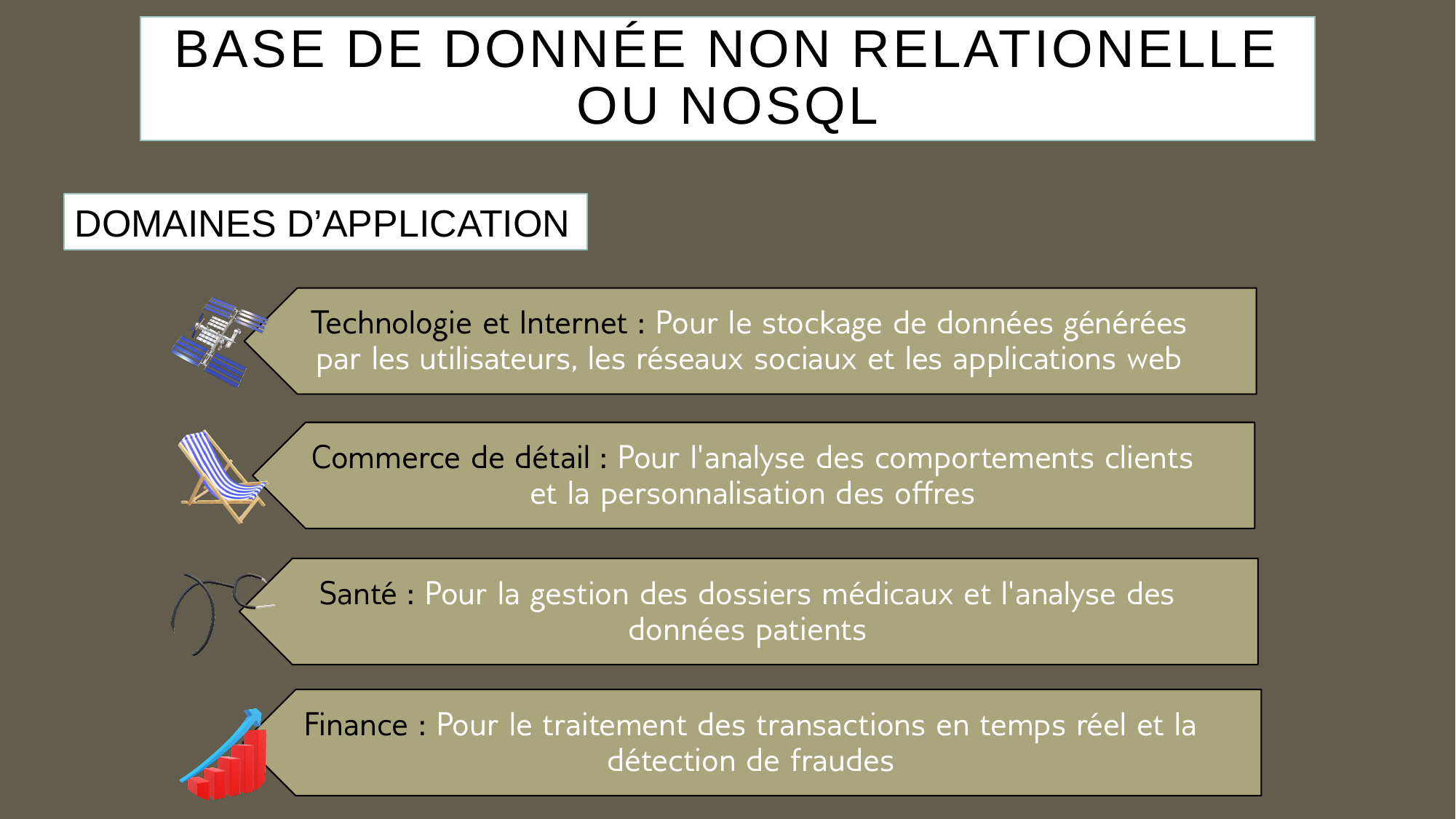

# BASE DE DONNÉE NON RELATIONELLE ou NoSQL
DOMAINES D’APPLICATION
Technologie et Internet : Pour le stockage de données générées par les utilisateurs, les réseaux sociaux et les applications web
Commerce de détail : Pour l'analyse des comportements clients et la personnalisation des offres
Santé : Pour la gestion des dossiers médicaux et l'analyse des données patients
Finance : Pour le traitement des transactions en temps réel et la détection de fraudes